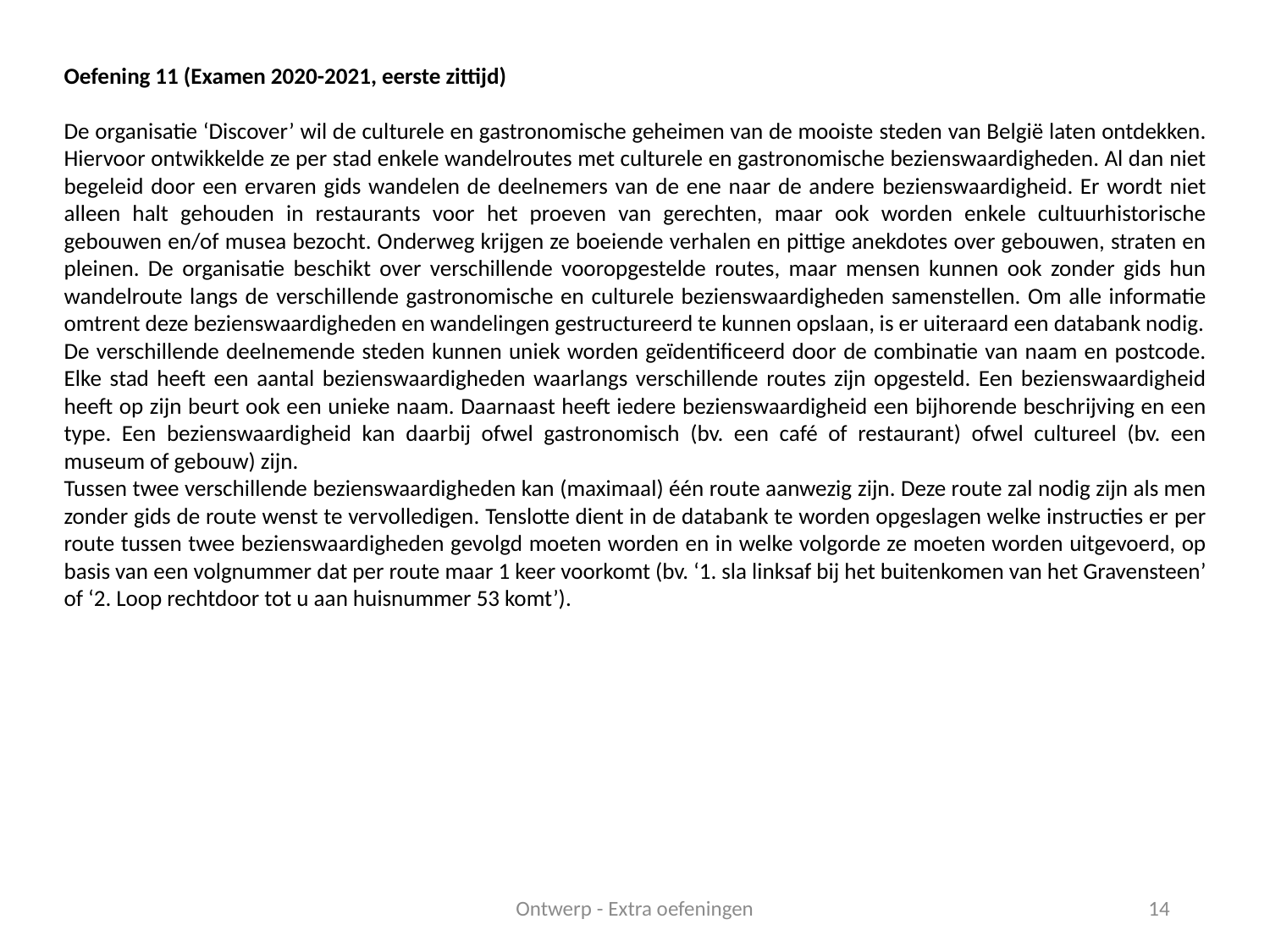

Oefening 11 (Examen 2020-2021, eerste zittijd)

De organisatie ‘Discover’ wil de culturele en gastronomische geheimen van de mooiste steden van België laten ontdekken. Hiervoor ontwikkelde ze per stad enkele wandelroutes met culturele en gastronomische bezienswaardigheden. Al dan niet begeleid door een ervaren gids wandelen de deelnemers van de ene naar de andere bezienswaardigheid. Er wordt niet alleen halt gehouden in restaurants voor het proeven van gerechten, maar ook worden enkele cultuurhistorische gebouwen en/of musea bezocht. Onderweg krijgen ze boeiende verhalen en pittige anekdotes over gebouwen, straten en pleinen. De organisatie beschikt over verschillende vooropgestelde routes, maar mensen kunnen ook zonder gids hun wandelroute langs de verschillende gastronomische en culturele bezienswaardigheden samenstellen. Om alle informatie omtrent deze bezienswaardigheden en wandelingen gestructureerd te kunnen opslaan, is er uiteraard een databank nodig.
De verschillende deelnemende steden kunnen uniek worden geïdentificeerd door de combinatie van naam en postcode. Elke stad heeft een aantal bezienswaardigheden waarlangs verschillende routes zijn opgesteld. Een bezienswaardigheid heeft op zijn beurt ook een unieke naam. Daarnaast heeft iedere bezienswaardigheid een bijhorende beschrijving en een type. Een bezienswaardigheid kan daarbij ofwel gastronomisch (bv. een café of restaurant) ofwel cultureel (bv. een museum of gebouw) zijn.
Tussen twee verschillende bezienswaardigheden kan (maximaal) één route aanwezig zijn. Deze route zal nodig zijn als men zonder gids de route wenst te vervolledigen. Tenslotte dient in de databank te worden opgeslagen welke instructies er per route tussen twee bezienswaardigheden gevolgd moeten worden en in welke volgorde ze moeten worden uitgevoerd, op basis van een volgnummer dat per route maar 1 keer voorkomt (bv. ‘1. sla linksaf bij het buitenkomen van het Gravensteen’ of ‘2. Loop rechtdoor tot u aan huisnummer 53 komt’).
Ontwerp - Extra oefeningen
14